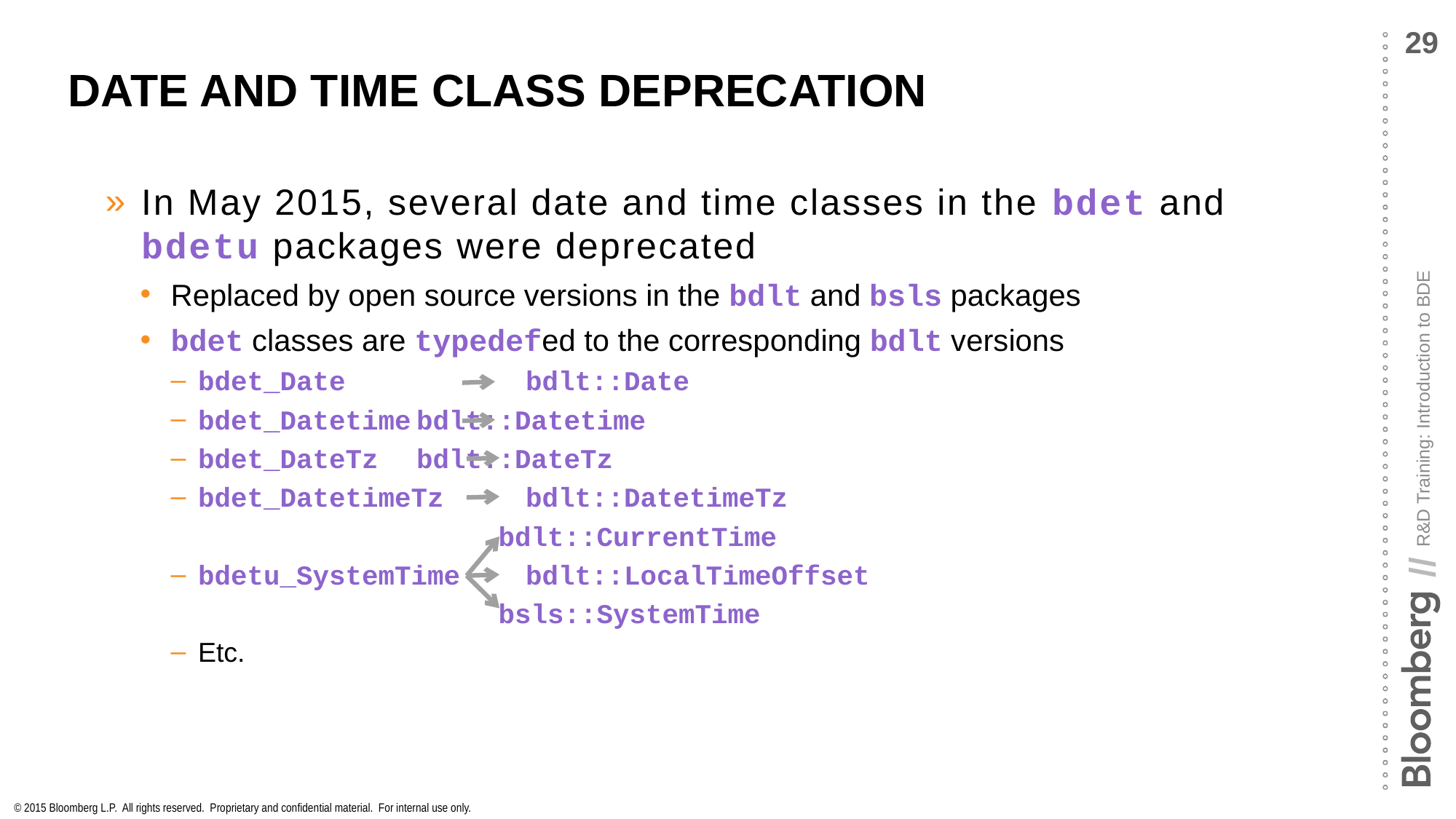

# Date and Time Class Deprecation
In May 2015, several date and time classes in the bdet and bdetu packages were deprecated
Replaced by open source versions in the bdlt and bsls packages
bdet classes are typedefed to the corresponding bdlt versions
bdet_Date		bdlt::Date
bdet_Datetime	bdlt::Datetime
bdet_DateTz	bdlt::DateTz
bdet_DatetimeTz	bdlt::DatetimeTz
			bdlt::CurrentTime
bdetu_SystemTime	bdlt::LocalTimeOffset
			bsls::SystemTime
Etc.